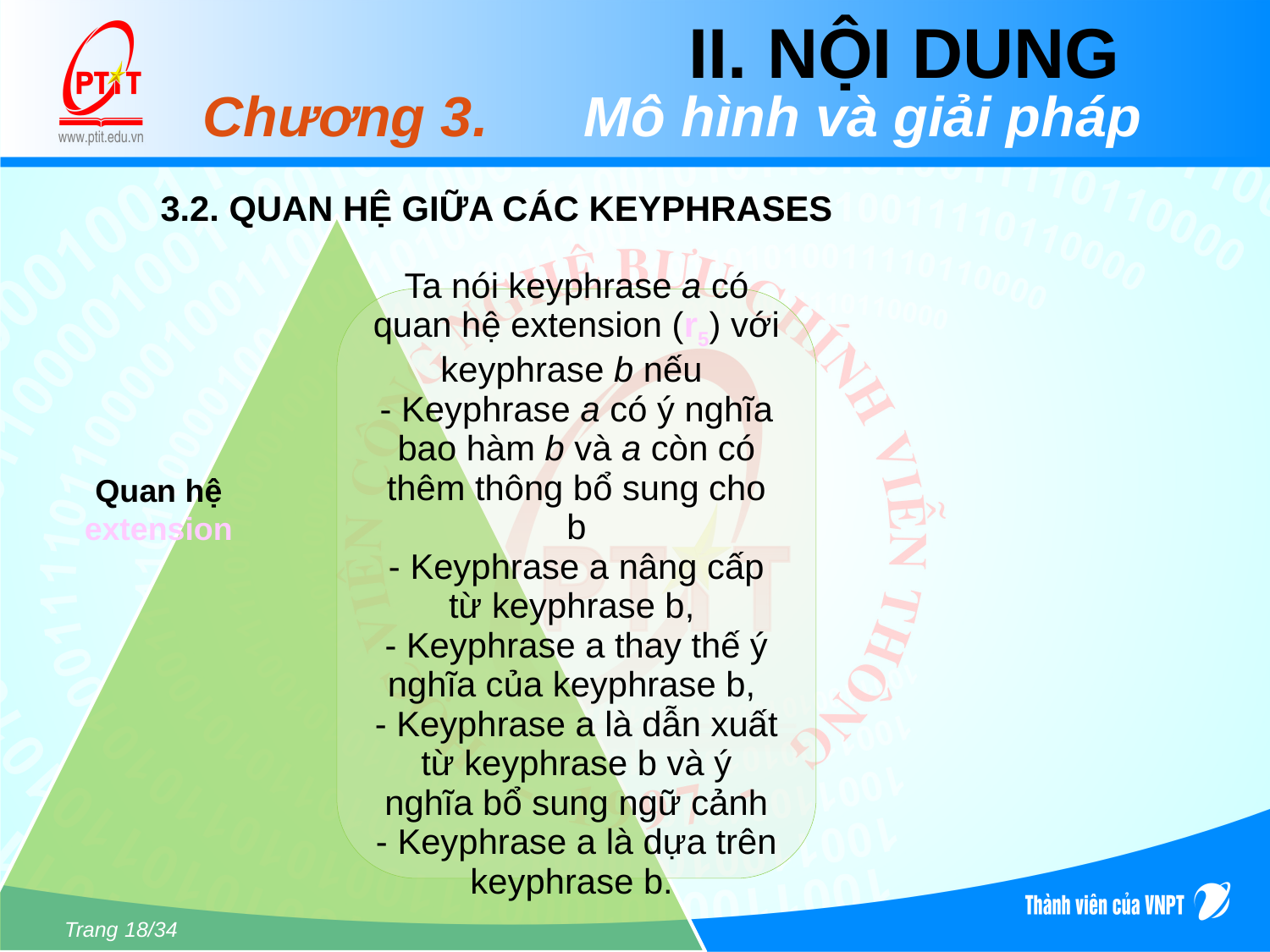

# II. NỘI DUNG
Chương 3. 	Mô hình và giải pháp
3.2. QUAN HỆ GIỮA CÁC KEYPHRASES

Ta nói keyphrase a có quan hệ extension (r5) với keyphrase b nếu
- Keyphrase a có ý nghĩa bao hàm b và a còn có thêm thông bổ sung cho b
- Keyphrase a nâng cấp từ keyphrase b,
- Keyphrase a thay thế ý nghĩa của keyphrase b,
- Keyphrase a là dẫn xuất từ keyphrase b và ý nghĩa bổ sung ngữ cảnh
- Keyphrase a là dựa trên keyphrase b.
Quan hệ extension
Trang 18/34